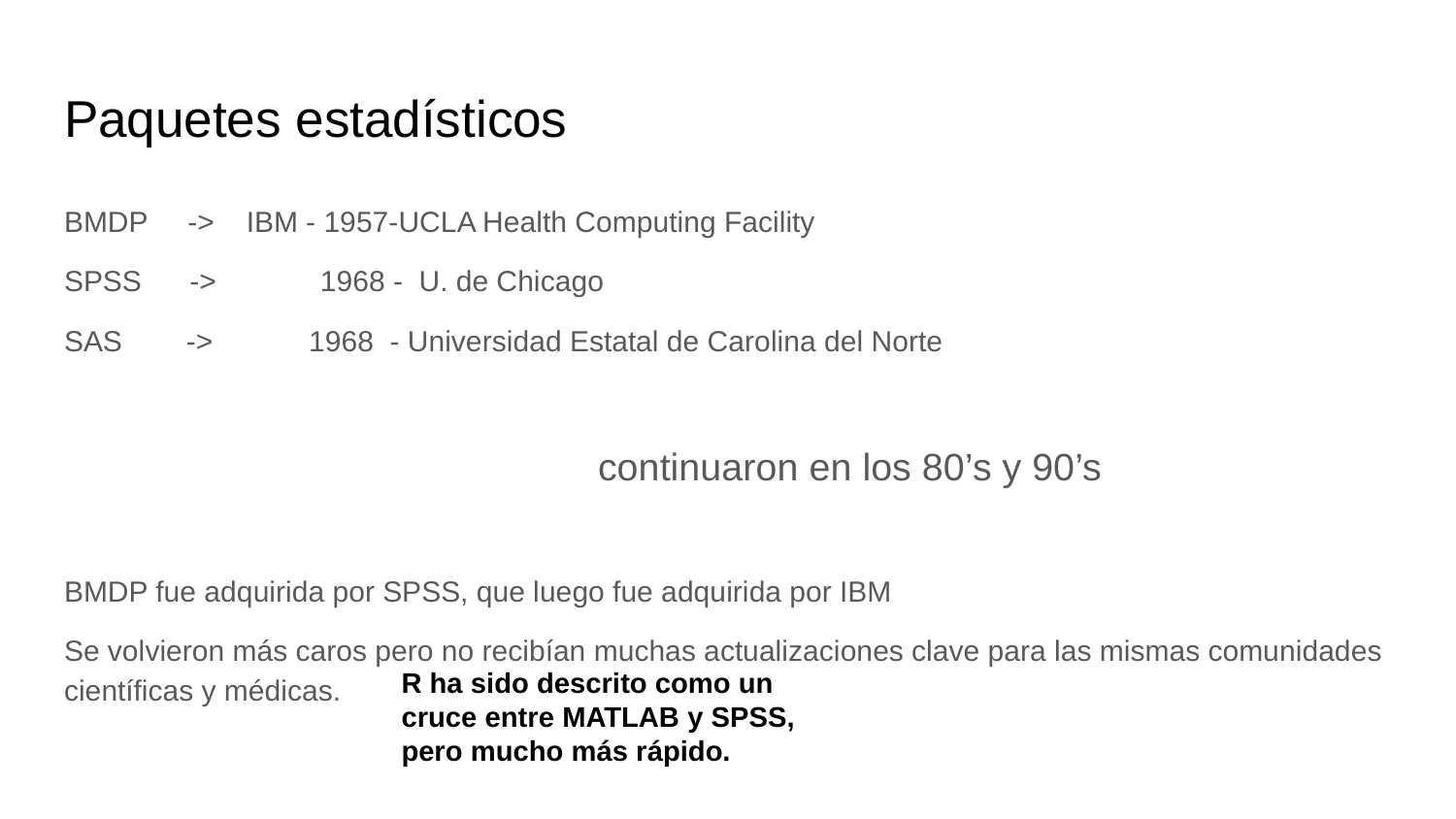

# Paquetes estadísticos
BMDP     ->    IBM - 1957-UCLA Health Computing Facility
SPSS      ->             1968 -  U. de Chicago
SAS        ->            1968  - Universidad Estatal de Carolina del Norte

                                                  continuaron en los 80’s y 90’s

BMDP fue adquirida por SPSS, que luego fue adquirida por IBM
Se volvieron más caros pero no recibían muchas actualizaciones clave para las mismas comunidades científicas y médicas.

R ha sido descrito como un cruce entre MATLAB y SPSS, pero mucho más rápido.